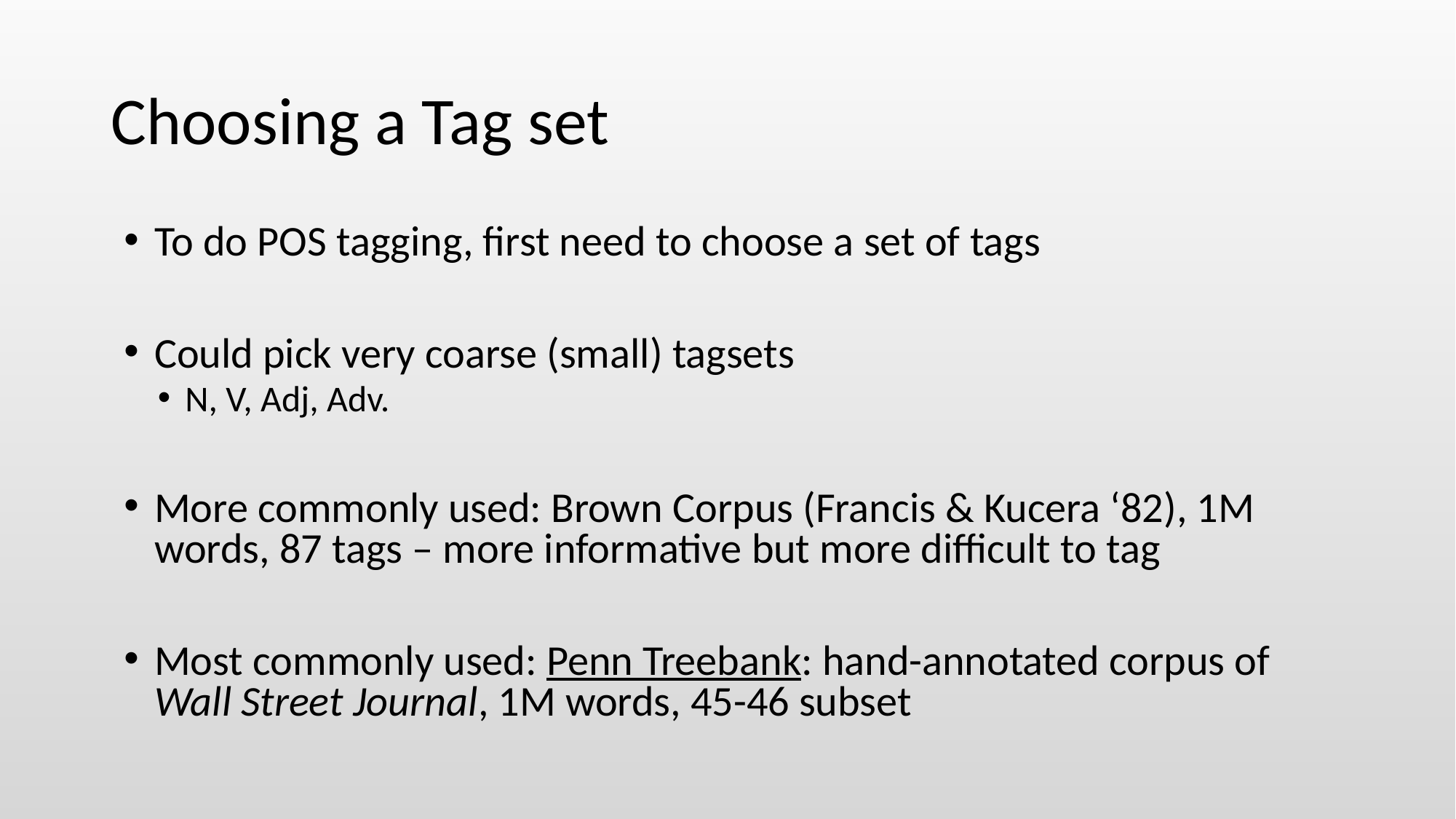

# Choosing a Tag set
To do POS tagging, first need to choose a set of tags

Could pick very coarse (small) tagsets
N, V, Adj, Adv.

More commonly used: Brown Corpus (Francis & Kucera ‘82), 1M words, 87 tags – more informative but more difficult to tag

Most commonly used: Penn Treebank: hand-annotated corpus of Wall Street Journal, 1M words, 45-46 subset